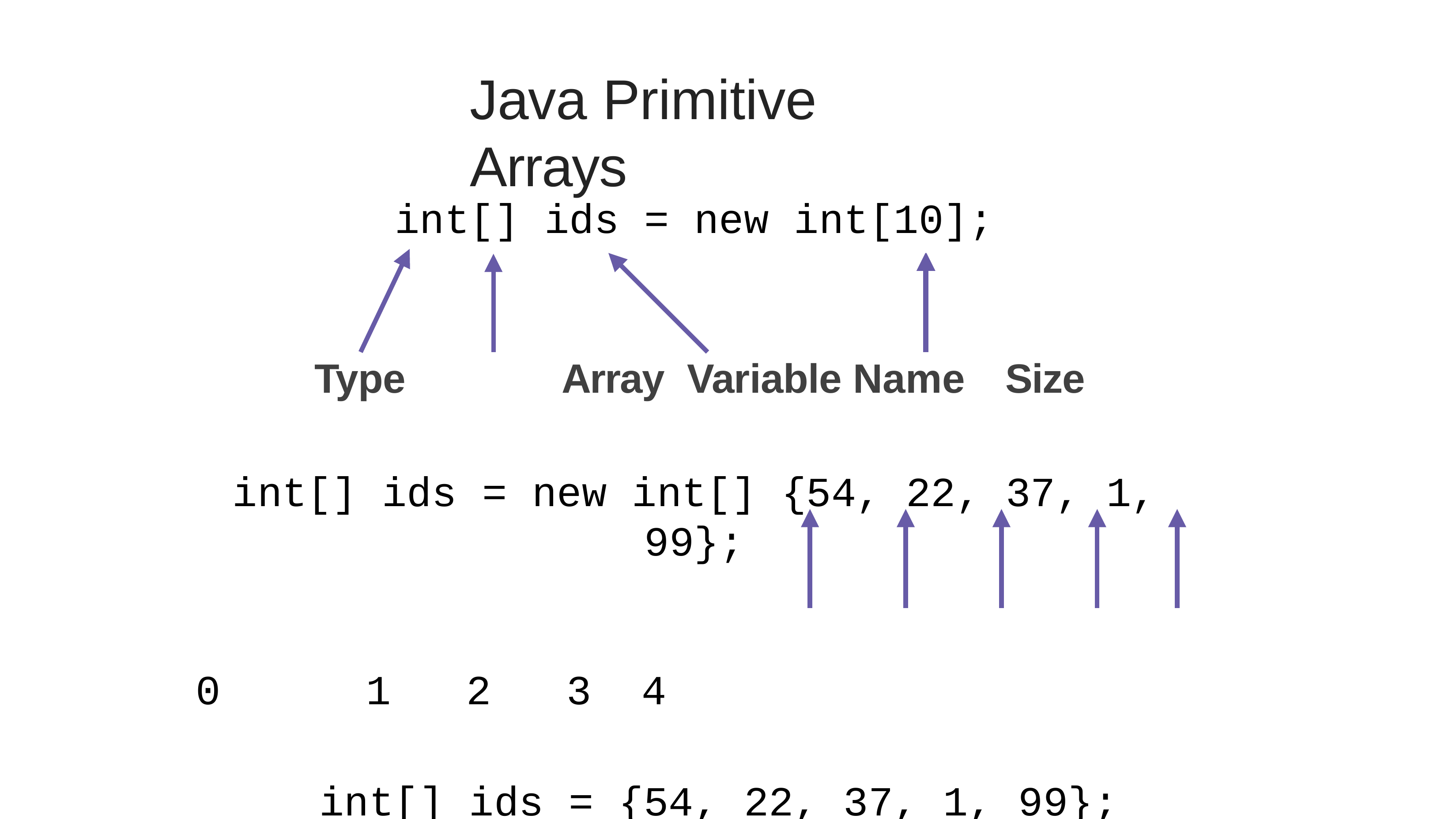

# Java Primitive Arrays
int[] ids = new int[10];

Type	Array	Variable Name	Size

int[] ids = new int[] {54, 22, 37, 1, 99};

0	1	2	3	4

int[] ids = {54, 22, 37, 1, 99};

2